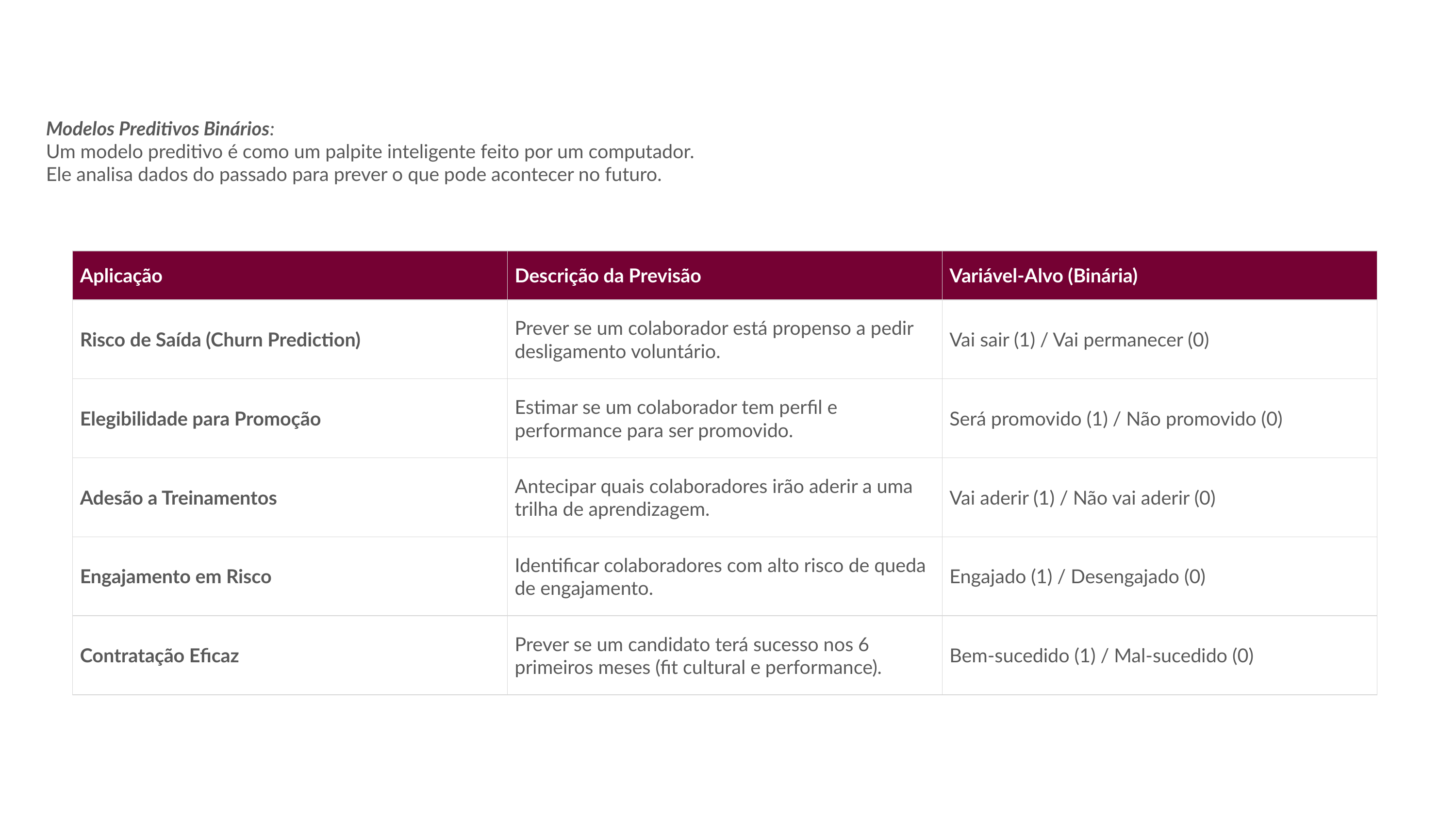

Modelos Preditivos Binários:
Um modelo preditivo é como um palpite inteligente feito por um computador.
Ele analisa dados do passado para prever o que pode acontecer no futuro.
| Aplicação | Descrição da Previsão | Variável-Alvo (Binária) |
| --- | --- | --- |
| Risco de Saída (Churn Prediction) | Prever se um colaborador está propenso a pedir desligamento voluntário. | Vai sair (1) / Vai permanecer (0) |
| Elegibilidade para Promoção | Estimar se um colaborador tem perfil e performance para ser promovido. | Será promovido (1) / Não promovido (0) |
| Adesão a Treinamentos | Antecipar quais colaboradores irão aderir a uma trilha de aprendizagem. | Vai aderir (1) / Não vai aderir (0) |
| Engajamento em Risco | Identificar colaboradores com alto risco de queda de engajamento. | Engajado (1) / Desengajado (0) |
| Contratação Eficaz | Prever se um candidato terá sucesso nos 6 primeiros meses (fit cultural e performance). | Bem-sucedido (1) / Mal-sucedido (0) |